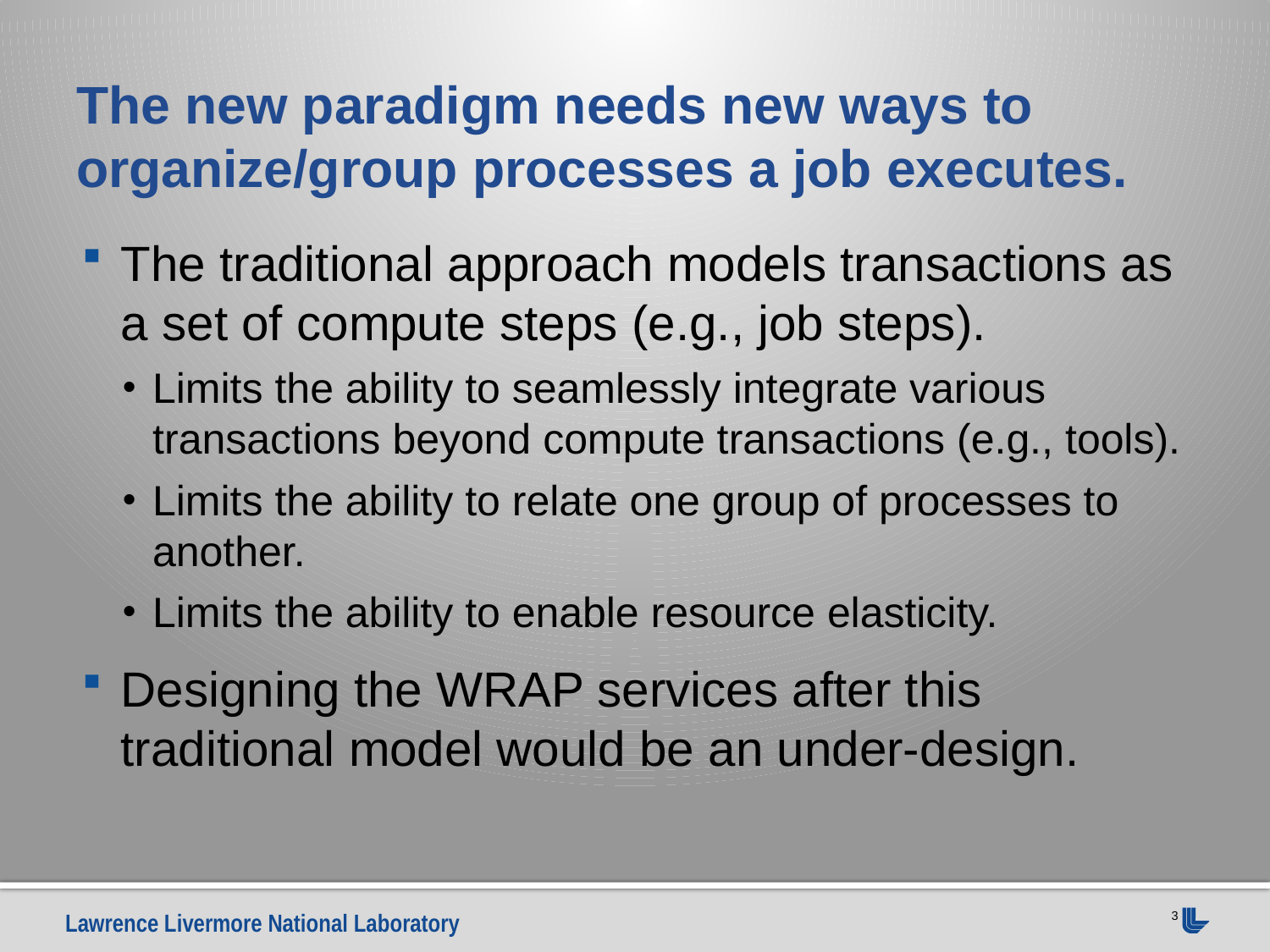

# The new paradigm needs new ways to organize/group processes a job executes.
The traditional approach models transactions as a set of compute steps (e.g., job steps).
Limits the ability to seamlessly integrate various transactions beyond compute transactions (e.g., tools).
Limits the ability to relate one group of processes to another.
Limits the ability to enable resource elasticity.
Designing the WRAP services after this traditional model would be an under-design.